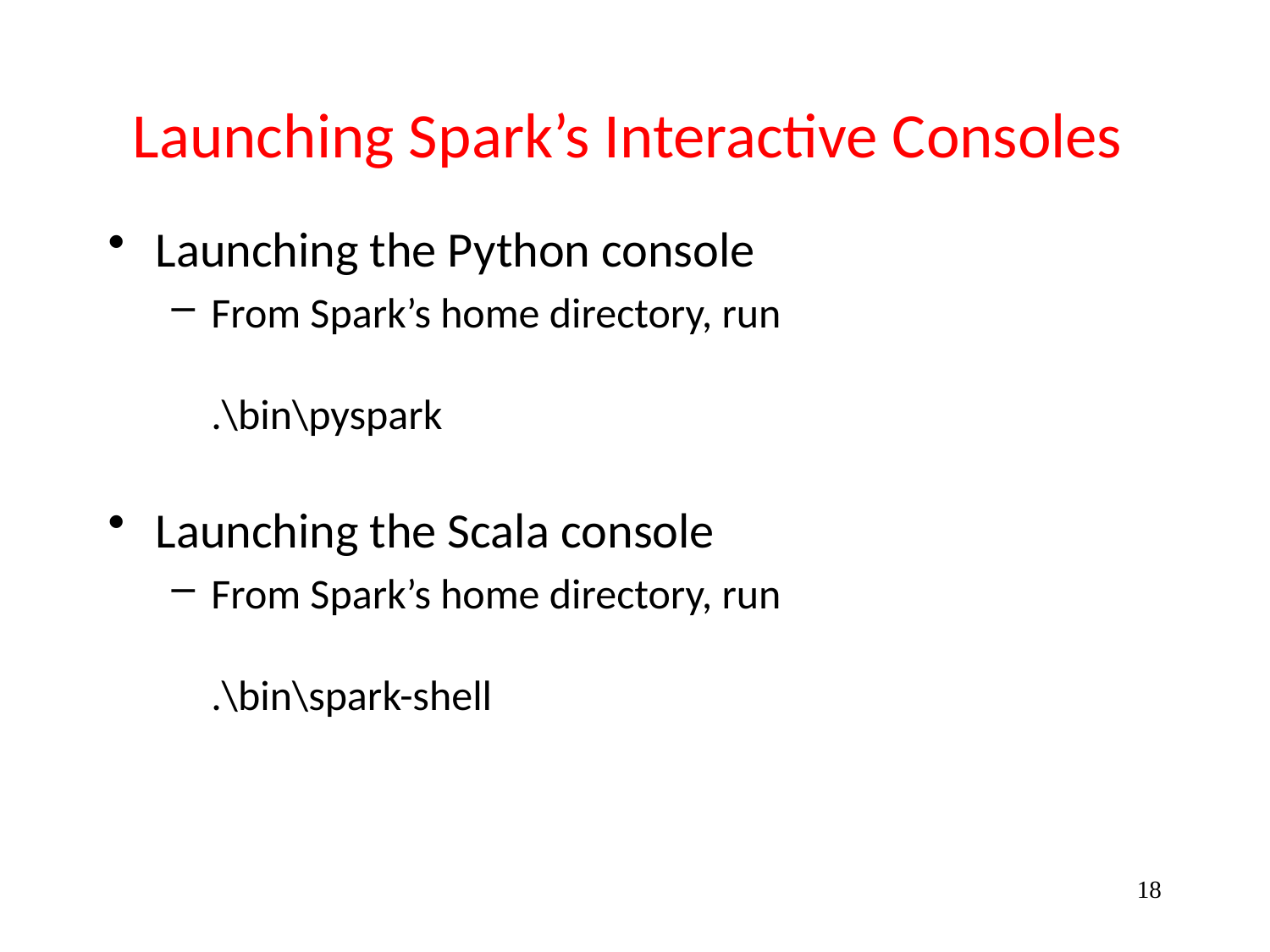

# Launching Spark’s Interactive Consoles
Launching the Python console
From Spark’s home directory, run
.\bin\pyspark
Launching the Scala console
From Spark’s home directory, run
.\bin\spark-shell

18